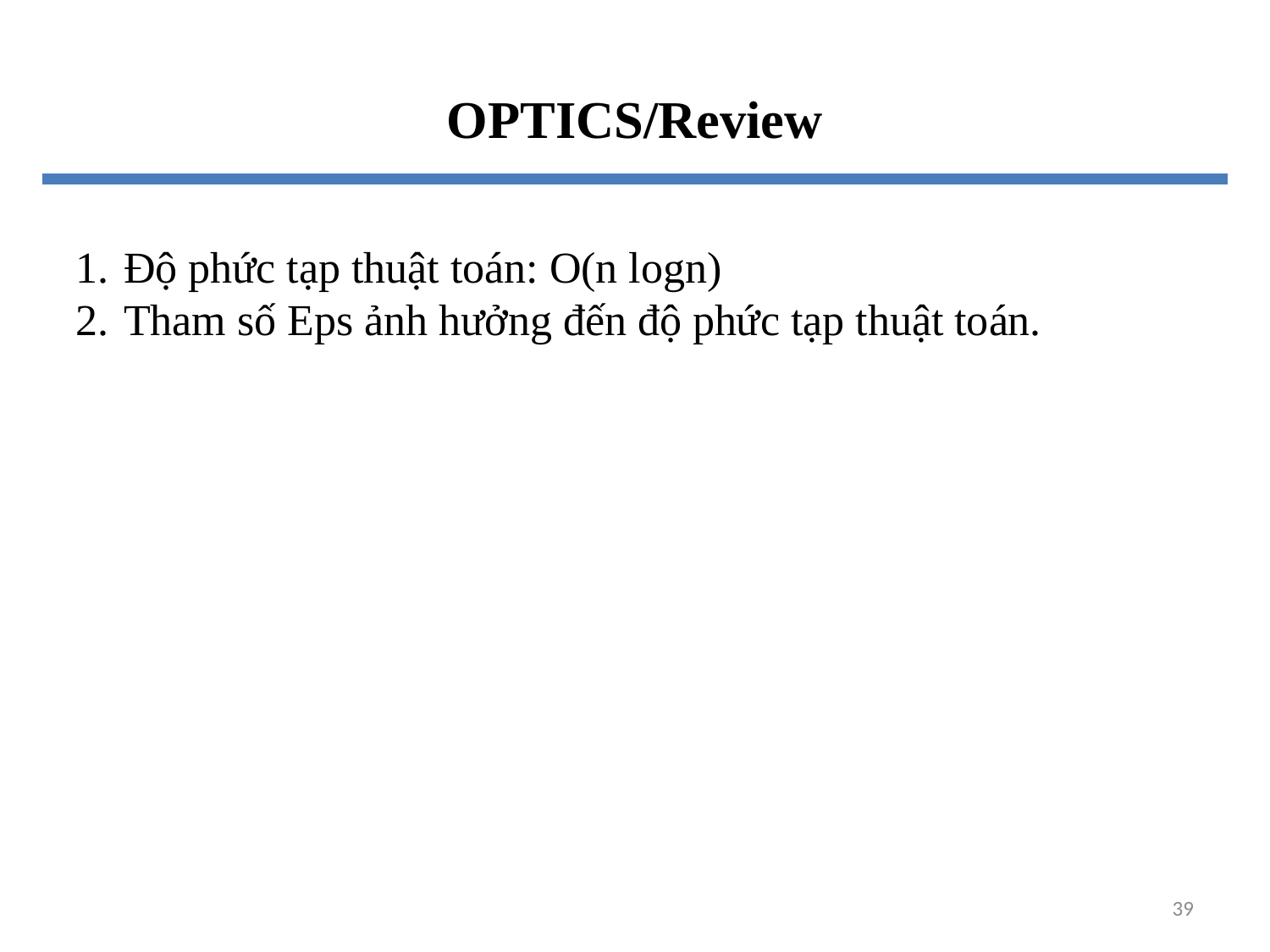

# OPTICS/Review
Độ phức tạp thuật toán: O(n logn)
Tham số Eps ảnh hưởng đến độ phức tạp thuật toán.

39